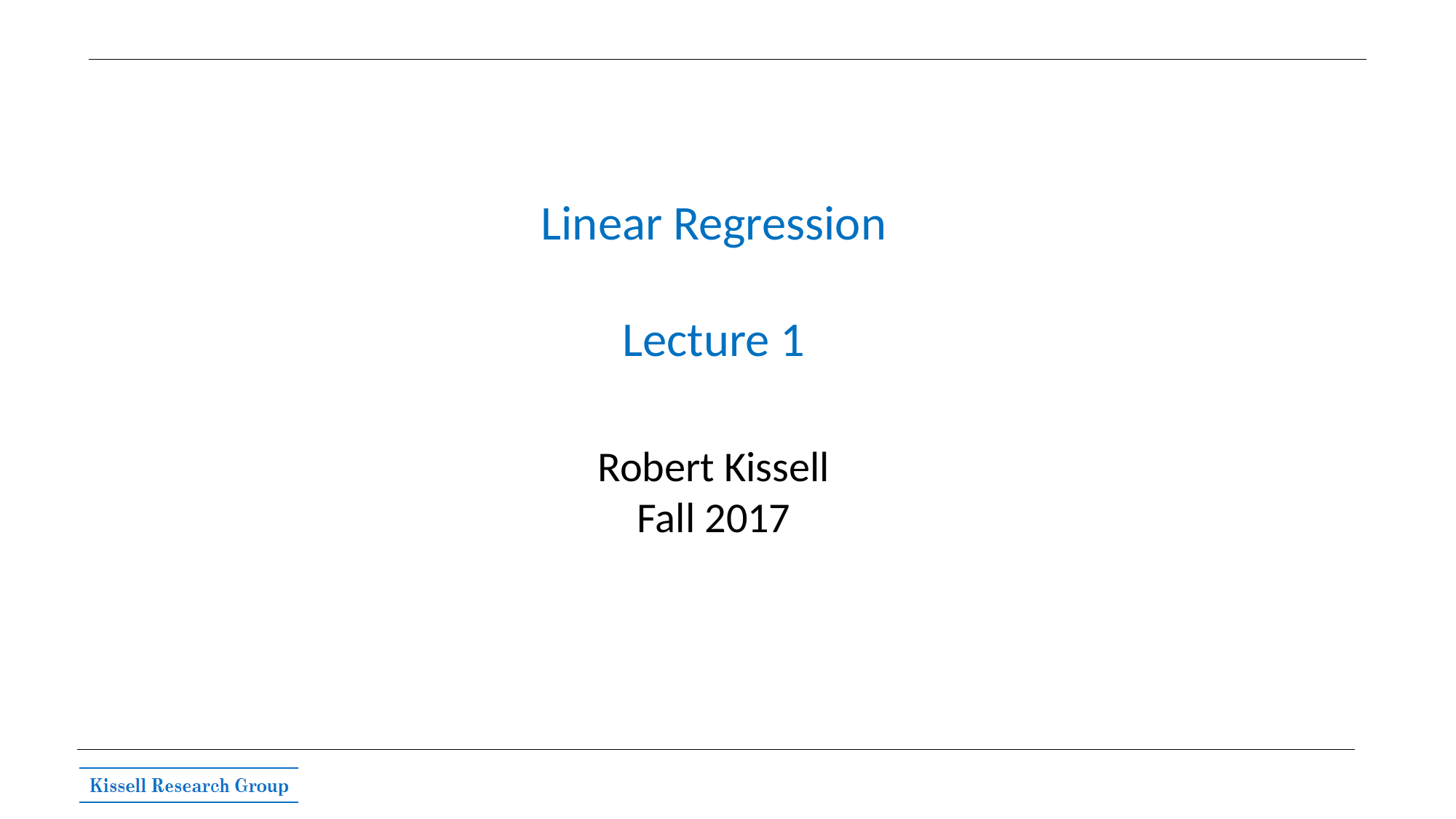

Linear Regression

Lecture 1

Robert Kissell
Fall 2017